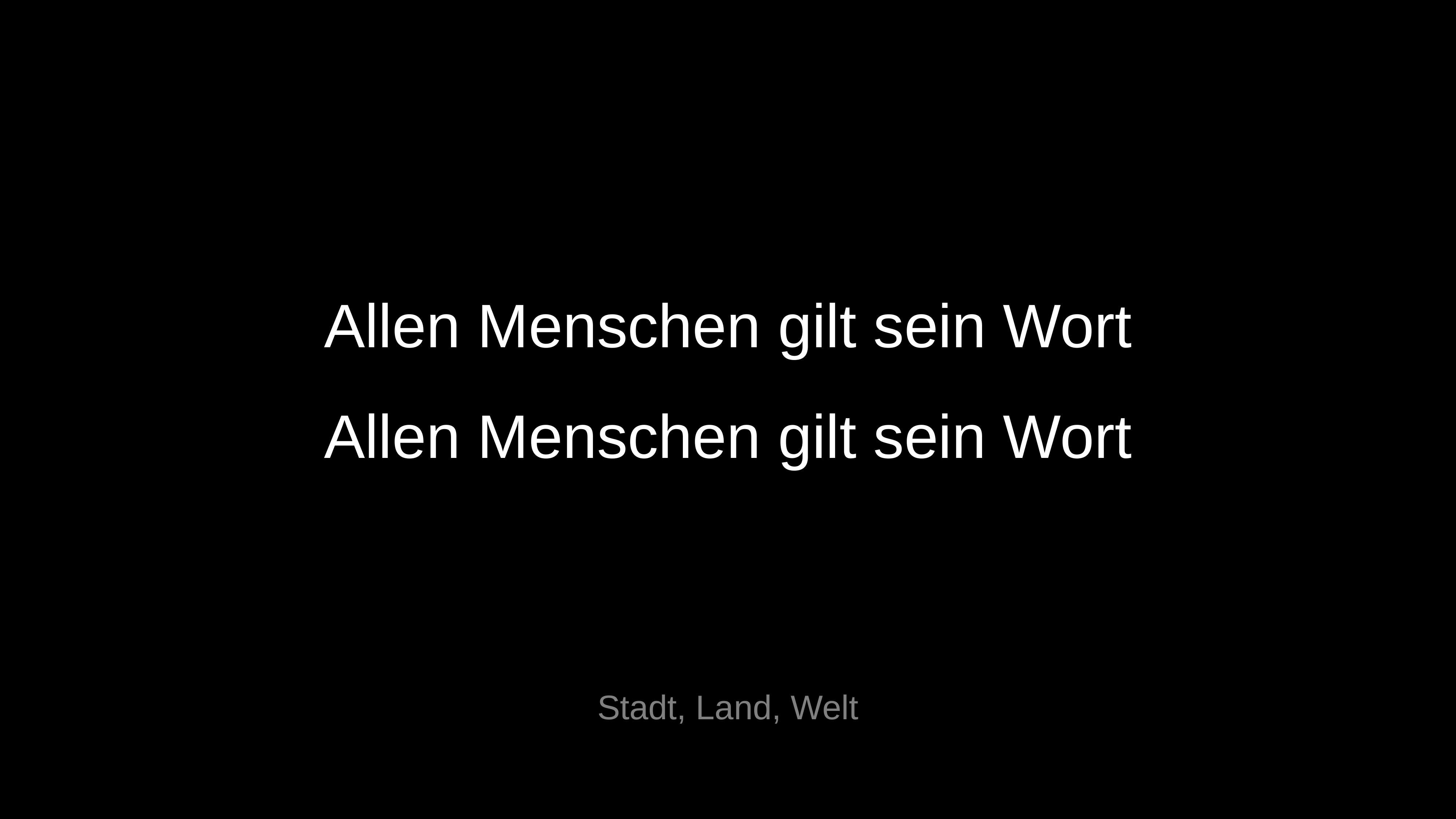

Allen Menschen gilt sein Wort
Allen Menschen gilt sein Wort
Stadt, Land, Welt